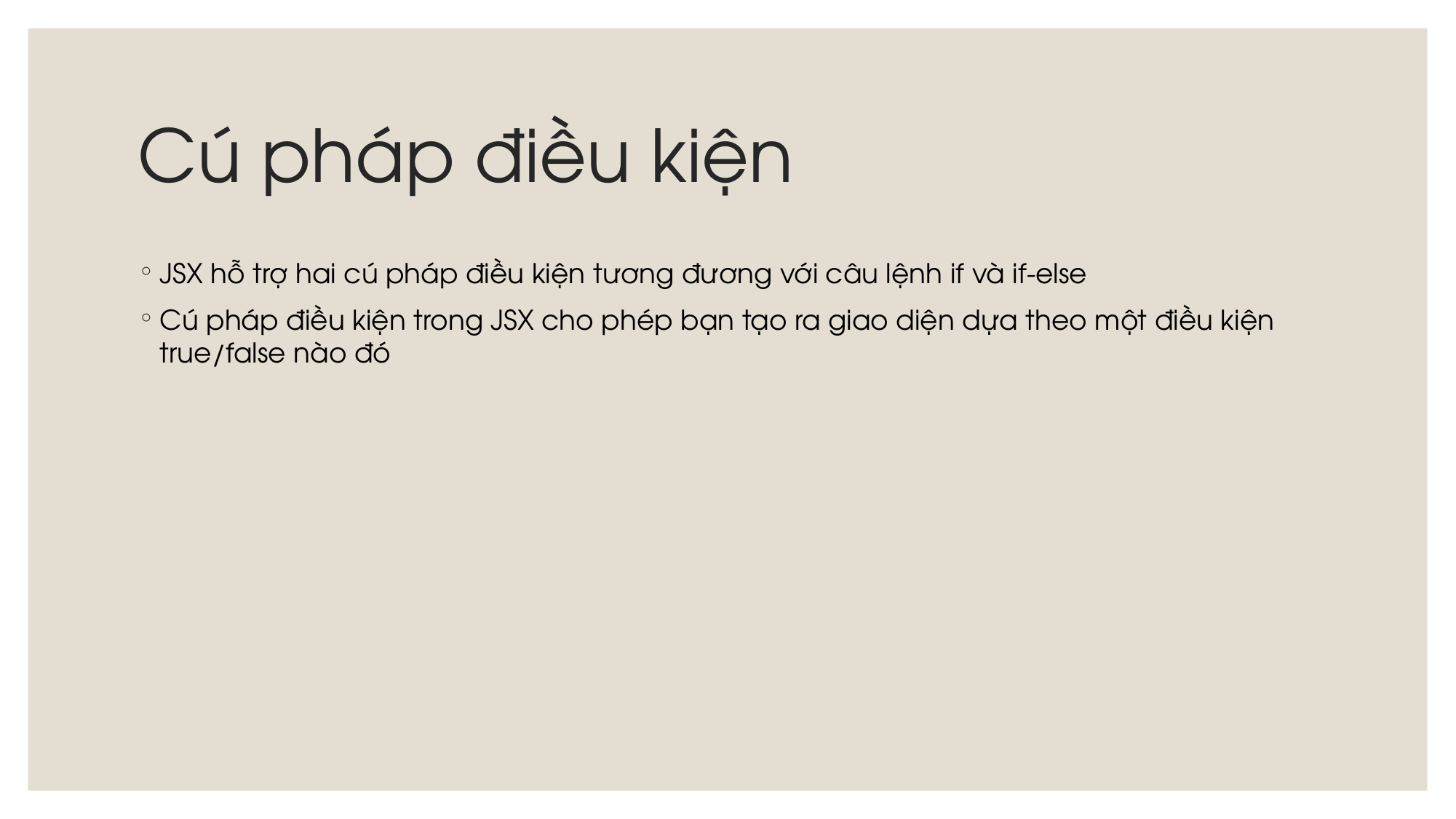

# Cú pháp điều kiện
JSX hỗ trợ hai cú pháp điều kiện tương đương với câu lệnh if và if-else
Cú pháp điều kiện trong JSX cho phép bạn tạo ra giao diện dựa theo một điều kiện true/false nào đó